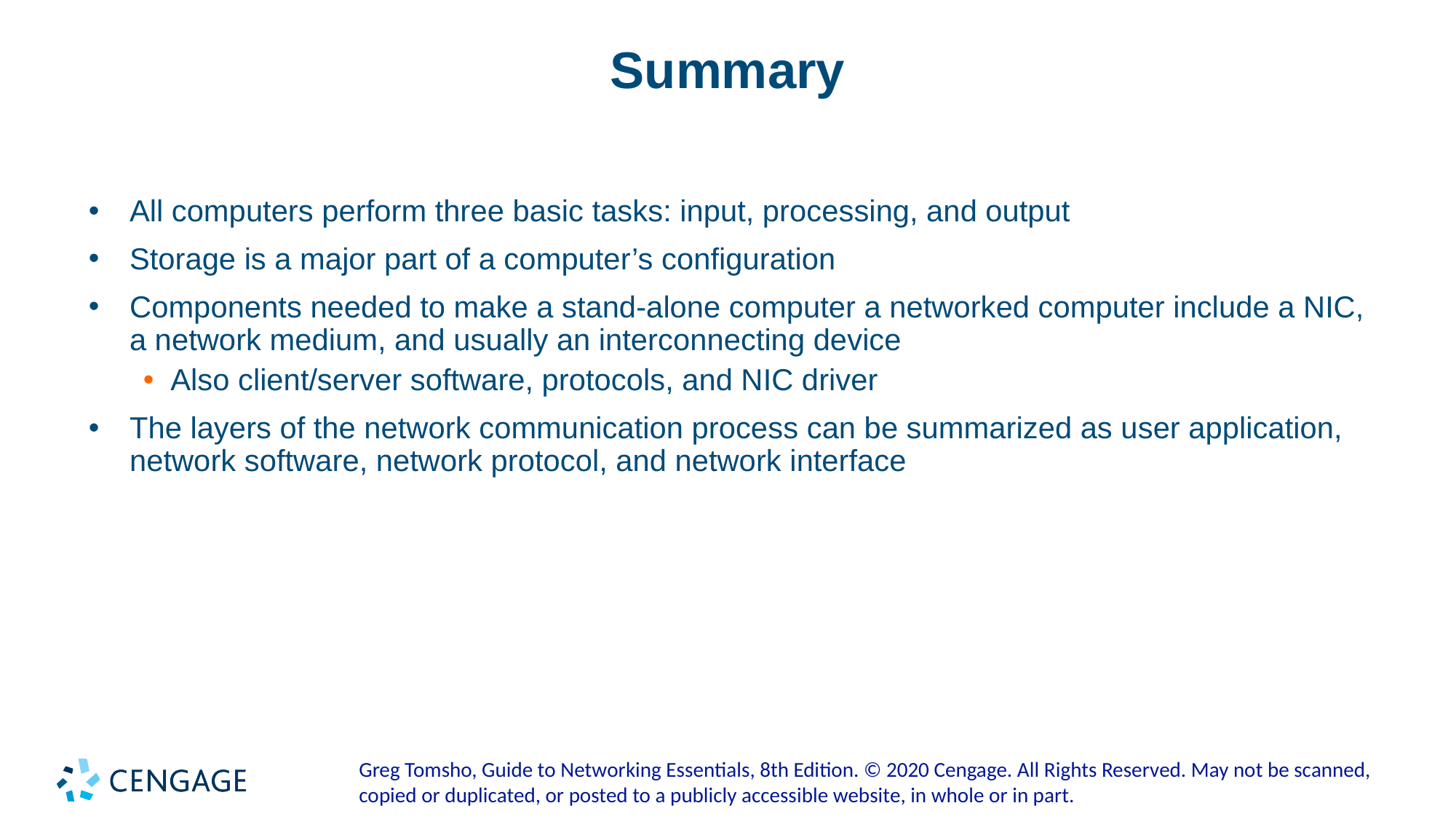

# Summary
All computers perform three basic tasks: input, processing, and output
Storage is a major part of a computer’s configuration
Components needed to make a stand-alone computer a networked computer include a NIC, a network medium, and usually an interconnecting device
Also client/server software, protocols, and NIC driver
The layers of the network communication process can be summarized as user application, network software, network protocol, and network interface